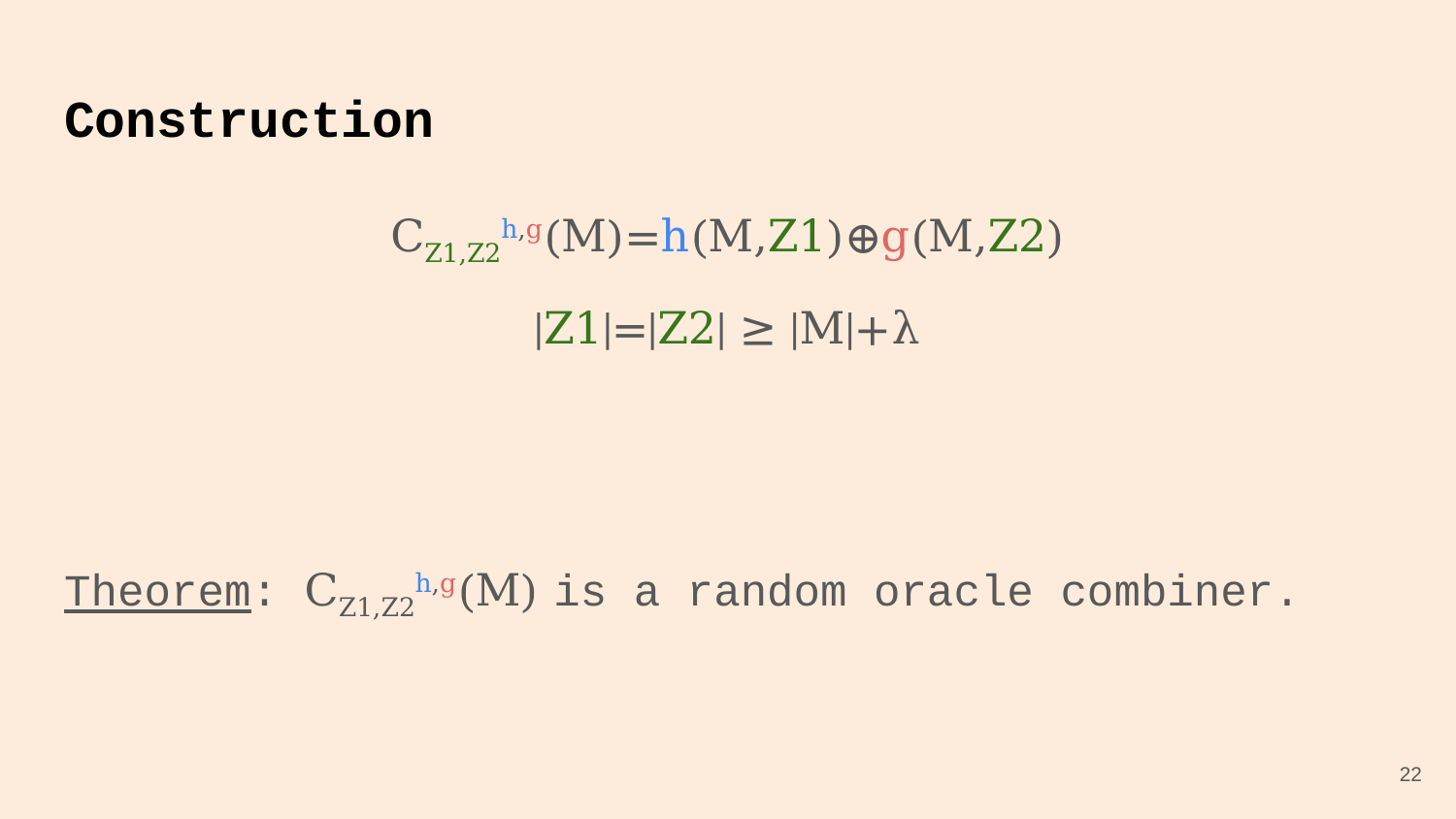

# Construction
CZ1,Z2h,g(M)=h(M,Z1)⊕g(M,Z2)
|Z1|=|Z2| ≥ |M|+λ
Theorem: CZ1,Z2h,g(M) is a random oracle combiner.
22